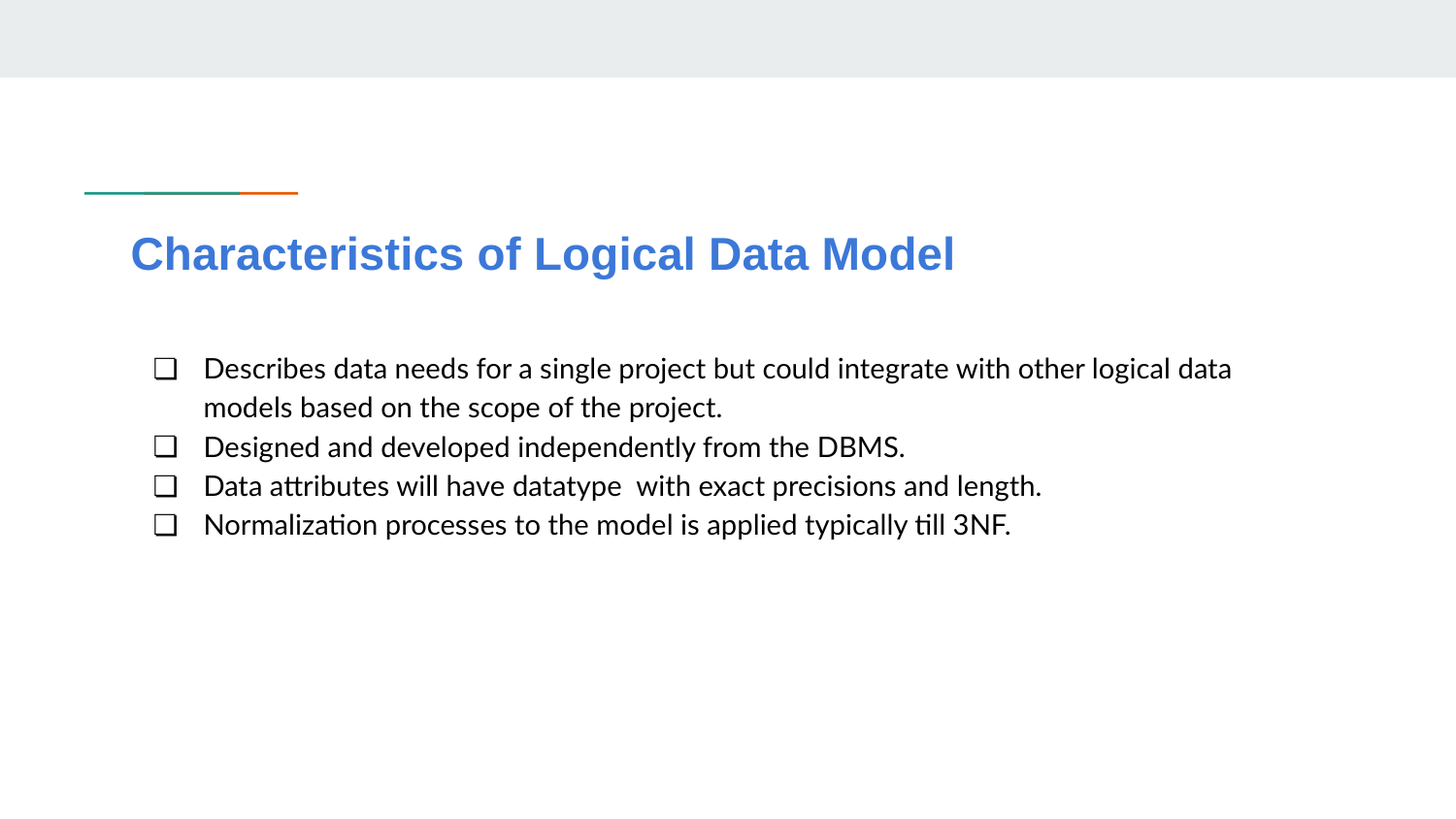

# Characteristics of Logical Data Model
Describes data needs for a single project but could integrate with other logical data models based on the scope of the project.
Designed and developed independently from the DBMS.
Data attributes will have datatype  with exact precisions and length.
Normalization processes to the model is applied typically till 3NF.